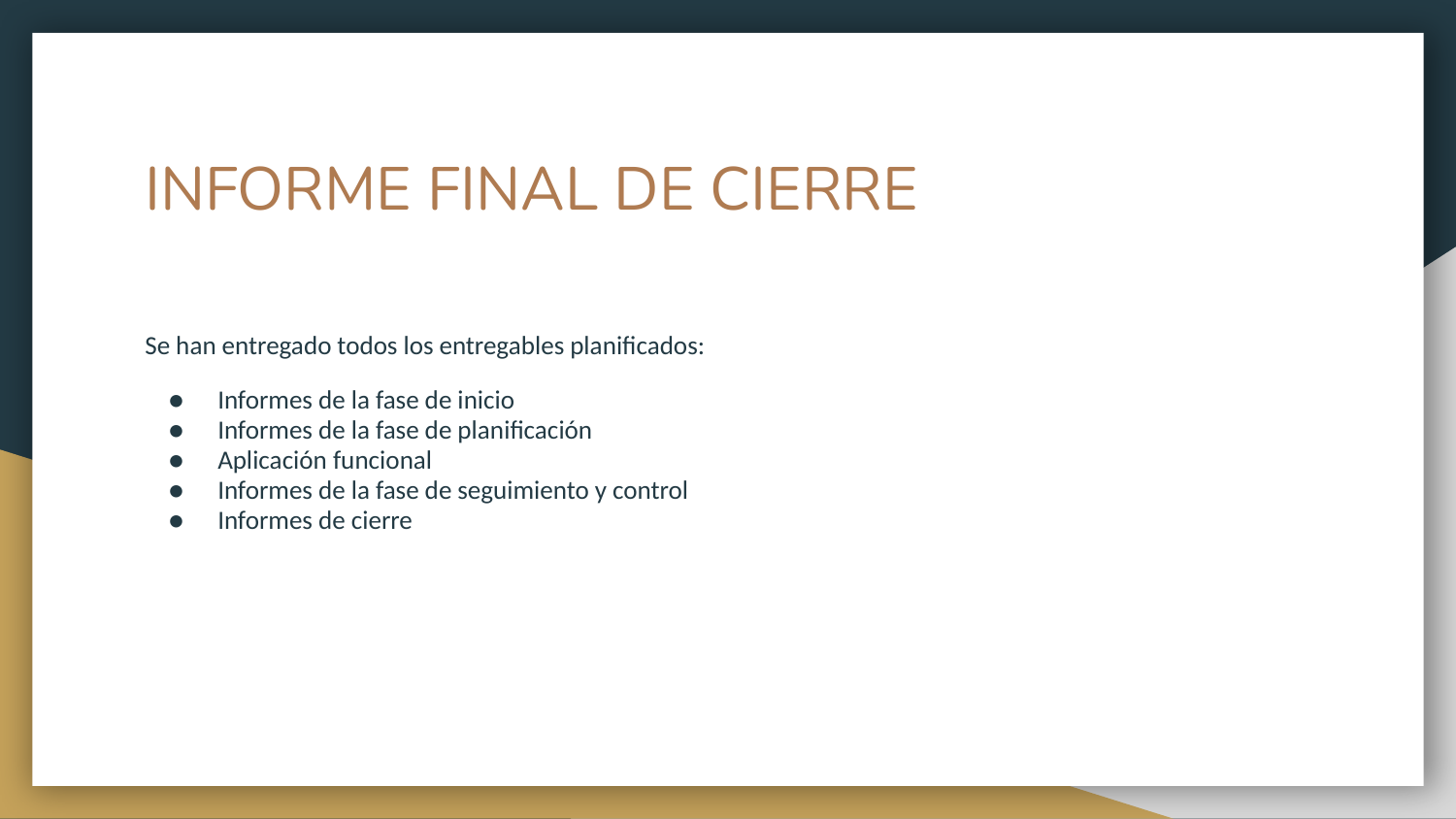

# INFORME FINAL DE CIERRE
Se han entregado todos los entregables planificados:
Informes de la fase de inicio
Informes de la fase de planificación
Aplicación funcional
Informes de la fase de seguimiento y control
Informes de cierre